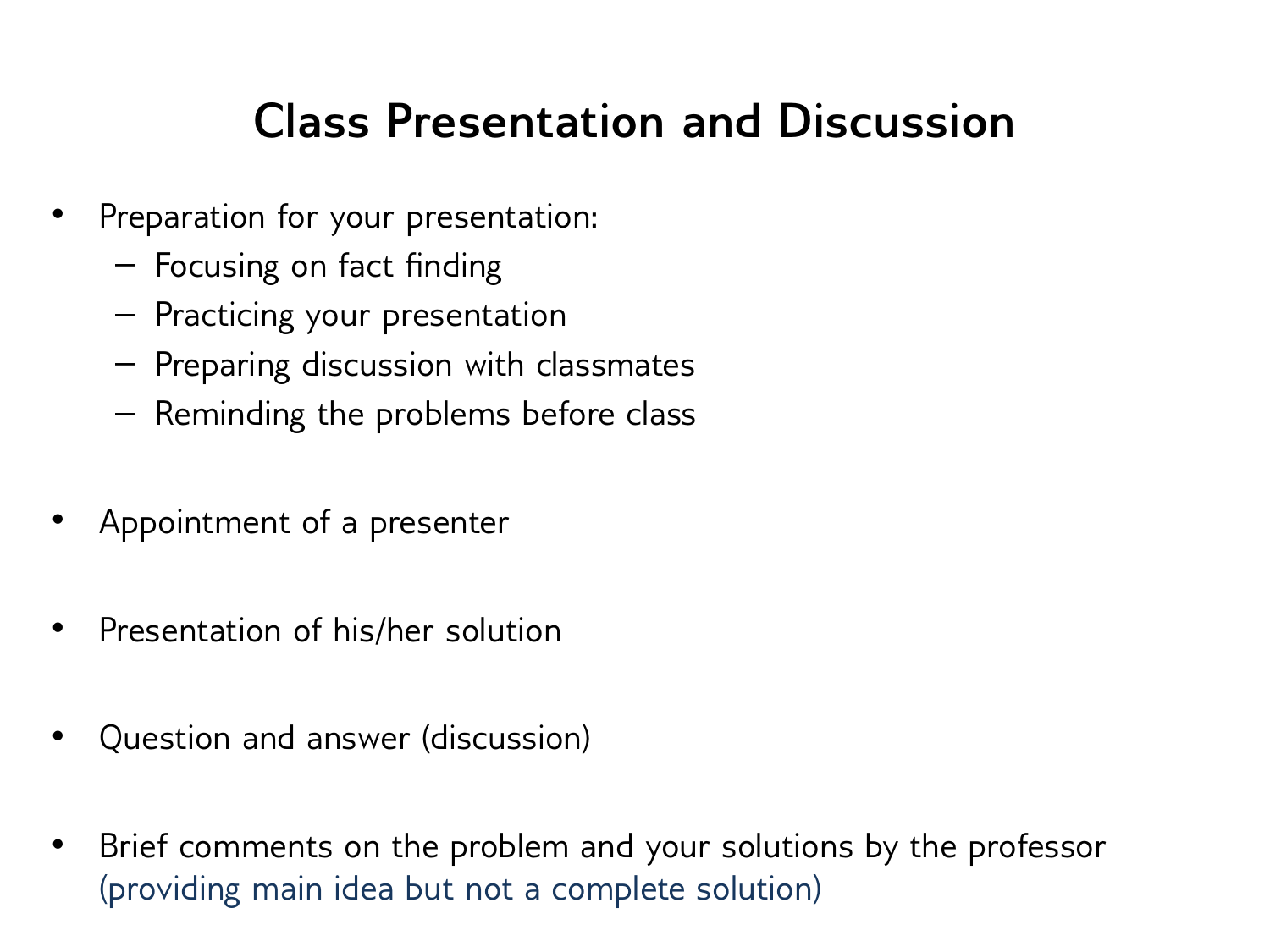

# Class Presentation and Discussion
Preparation for your presentation:
Focusing on fact finding
Practicing your presentation
Preparing discussion with classmates
Reminding the problems before class

Appointment of a presenter

Presentation of his/her solution

Question and answer (discussion)

Brief comments on the problem and your solutions by the professor (providing main idea but not a complete solution)